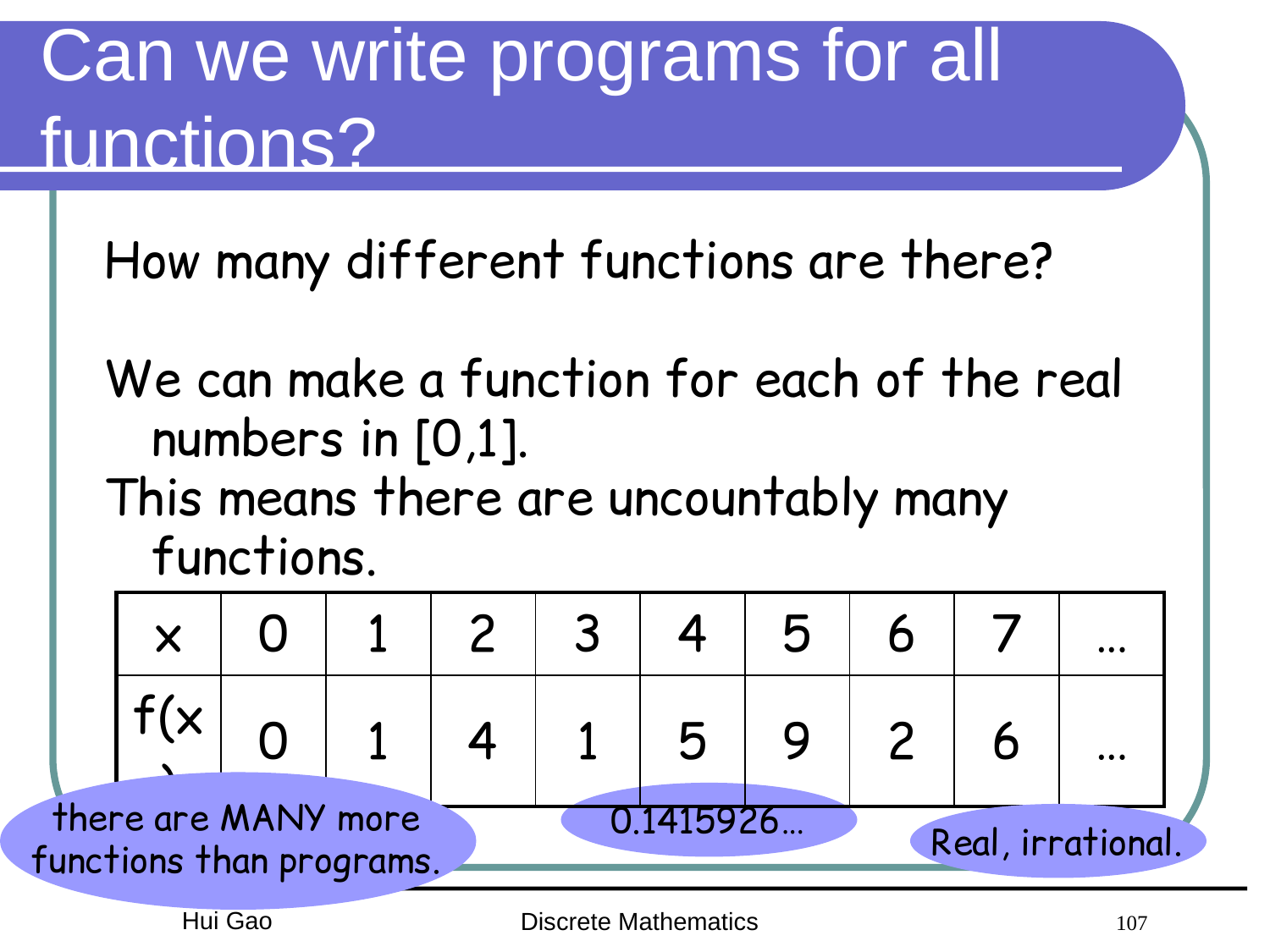

# Can we write programs for all functions?
How many different functions are there?

We can make a function for each of the real numbers in [0,1].
This means there are uncountably many functions.

| x | 0 | 1 | 2 | 3 | 4 | 5 | 6 | 7 | … |
| --- | --- | --- | --- | --- | --- | --- | --- | --- | --- |
| f(x) | 0 | 1 | 4 | 1 | 5 | 9 | 2 | 6 | … |

there are MANY more functions than programs.

0.1415926…

Real, irrational.